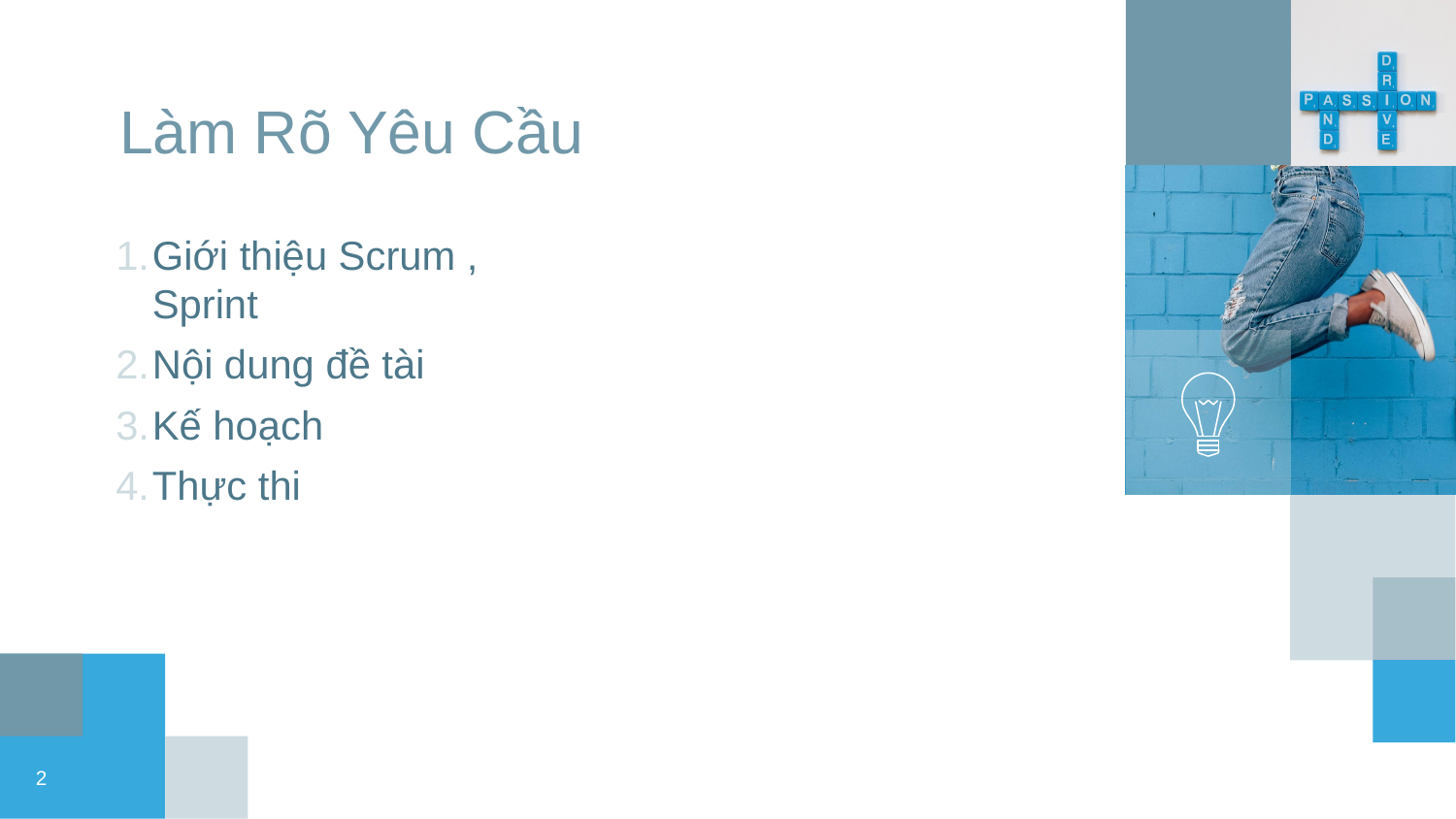

# Làm Rõ Yêu Cầu
Giới thiệu Scrum , Sprint
Nội dung đề tài
Kế hoạch
Thực thi

2